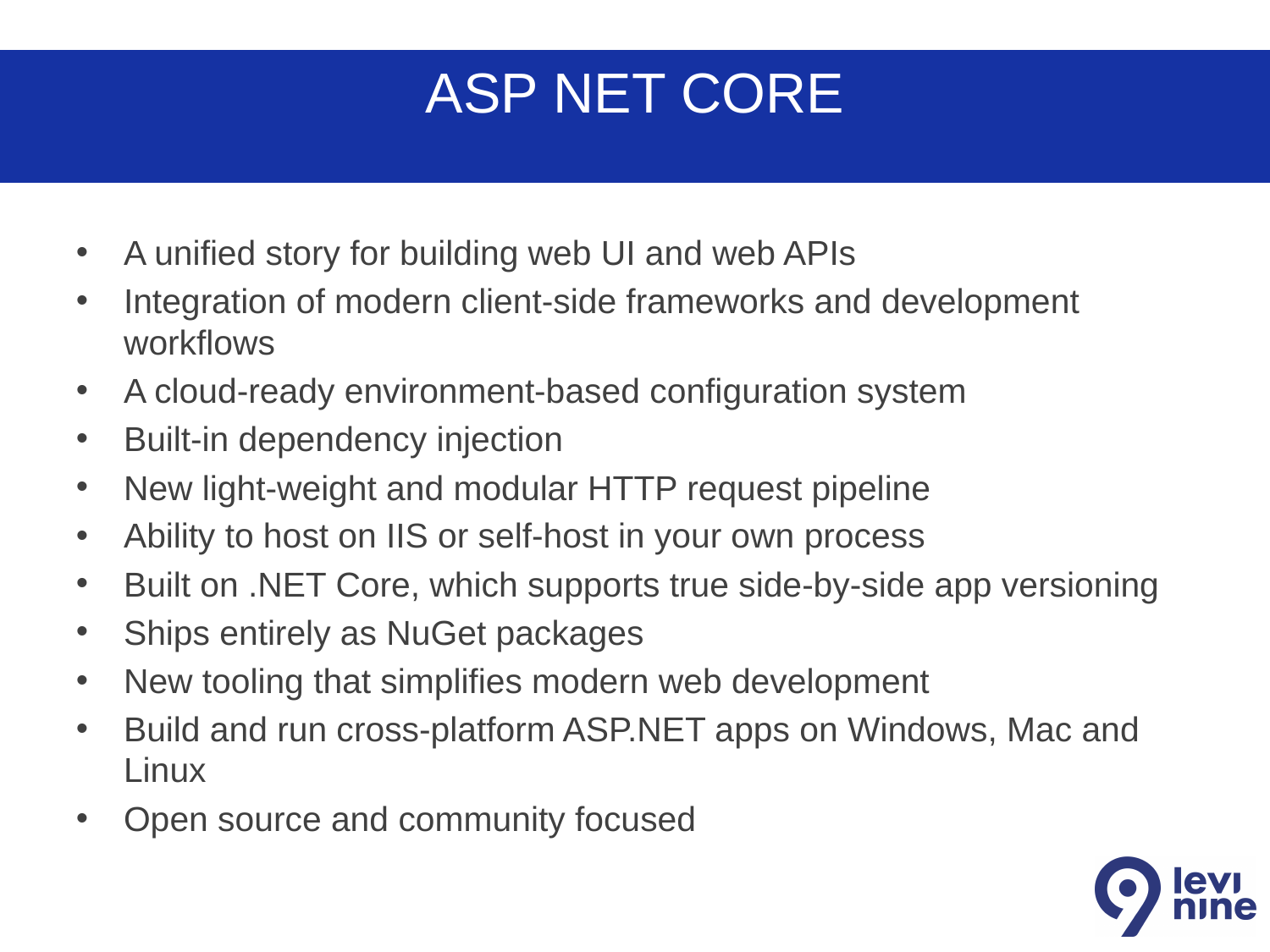

# ASP NET CORE
A unified story for building web UI and web APIs
Integration of modern client-side frameworks and development workflows
A cloud-ready environment-based configuration system
Built-in dependency injection
New light-weight and modular HTTP request pipeline
Ability to host on IIS or self-host in your own process
Built on .NET Core, which supports true side-by-side app versioning
Ships entirely as NuGet packages
New tooling that simplifies modern web development
Build and run cross-platform ASP.NET apps on Windows, Mac and Linux
Open source and community focused